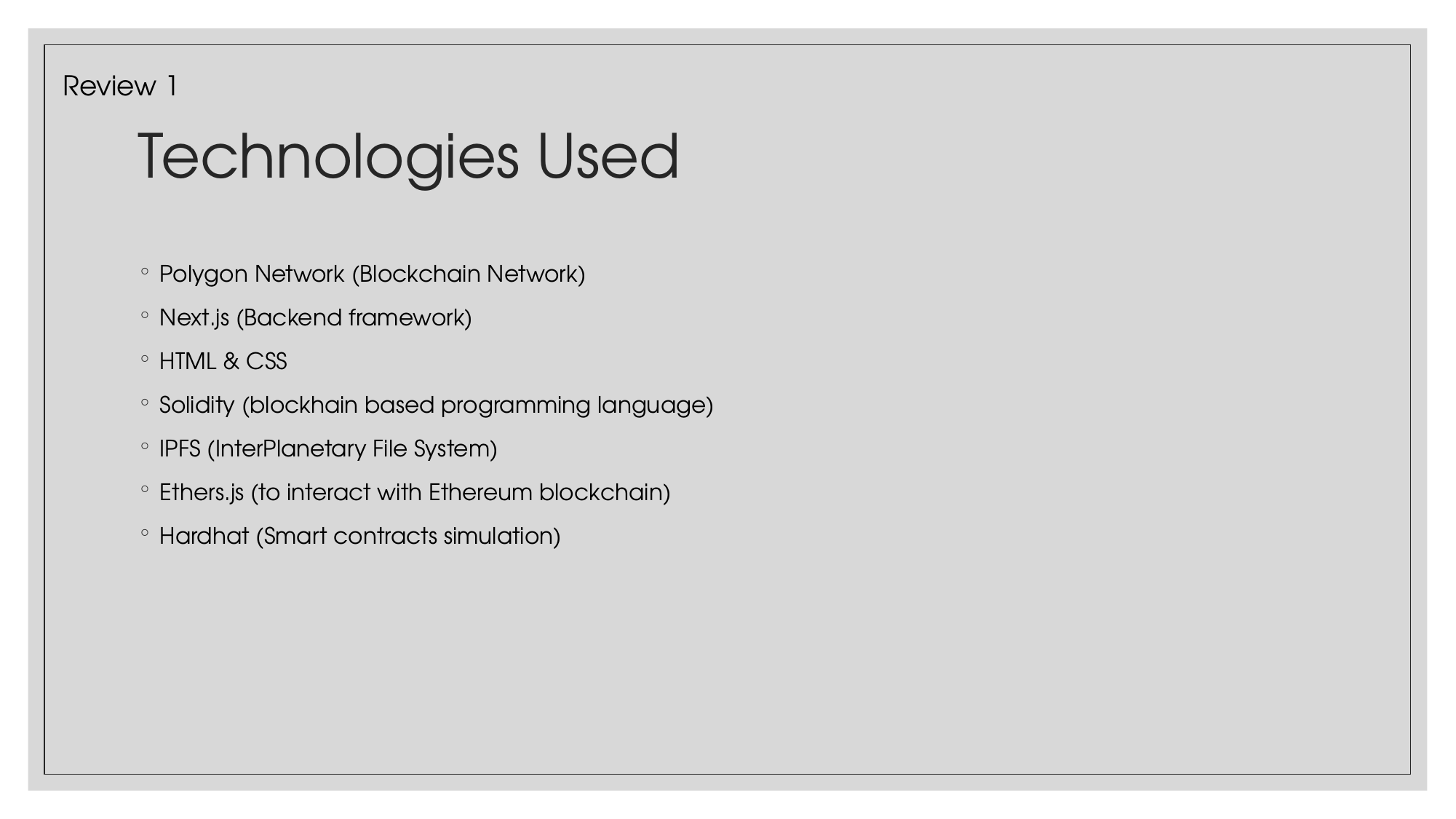

Review 1
# Technologies Used
Polygon Network (Blockchain Network)
Next.js (Backend framework)
HTML & CSS
Solidity (blockhain based programming language)
IPFS (InterPlanetary File System)
Ethers.js (to interact with Ethereum blockchain)
Hardhat (Smart contracts simulation)